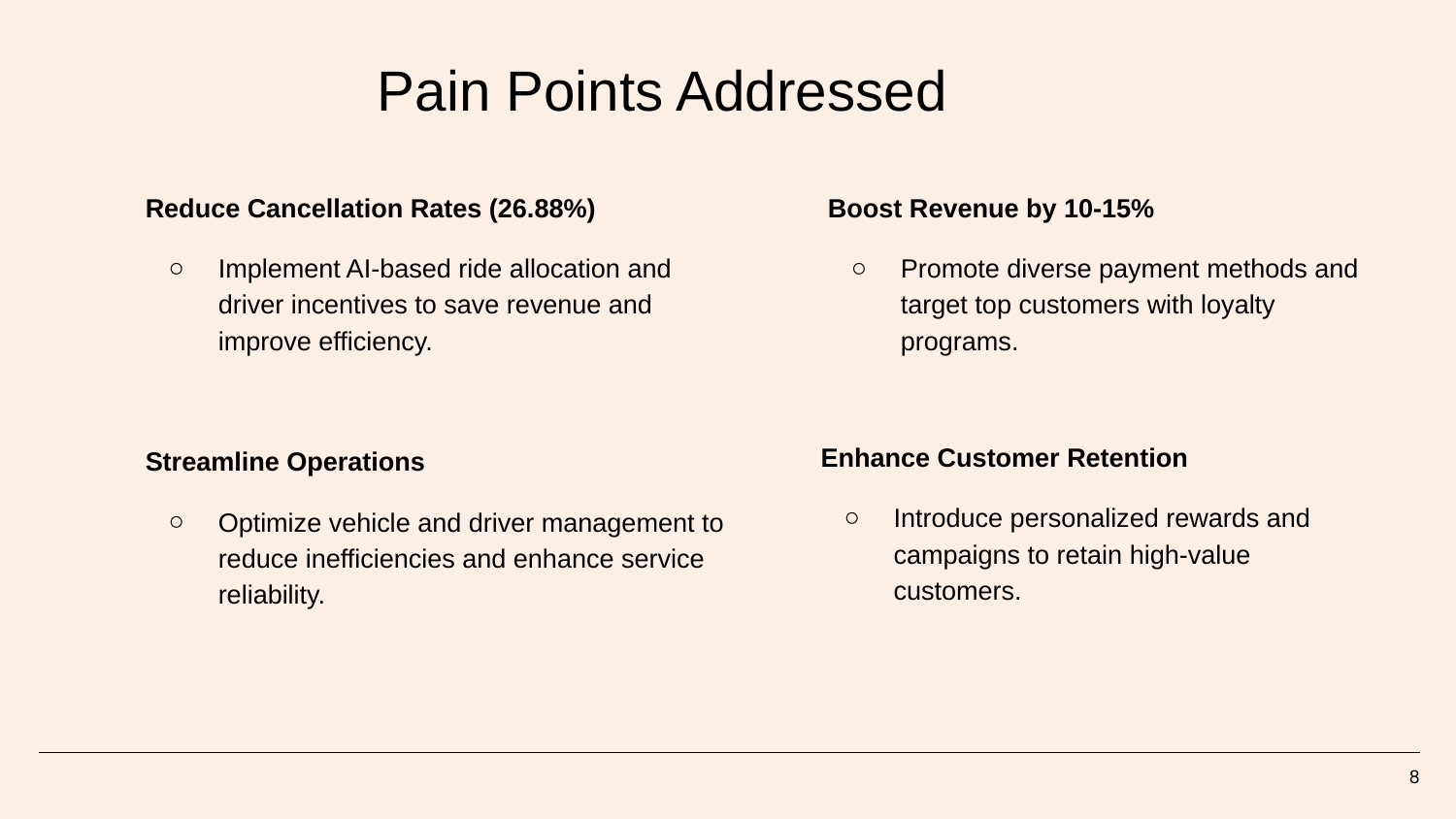

# Pain Points Addressed
Reduce Cancellation Rates (26.88%)
Implement AI-based ride allocation and driver incentives to save revenue and improve efficiency.

Streamline Operations
Optimize vehicle and driver management to reduce inefficiencies and enhance service reliability.

Boost Revenue by 10-15%
Promote diverse payment methods and target top customers with loyalty programs.
Enhance Customer Retention
Introduce personalized rewards and campaigns to retain high-value customers.
8